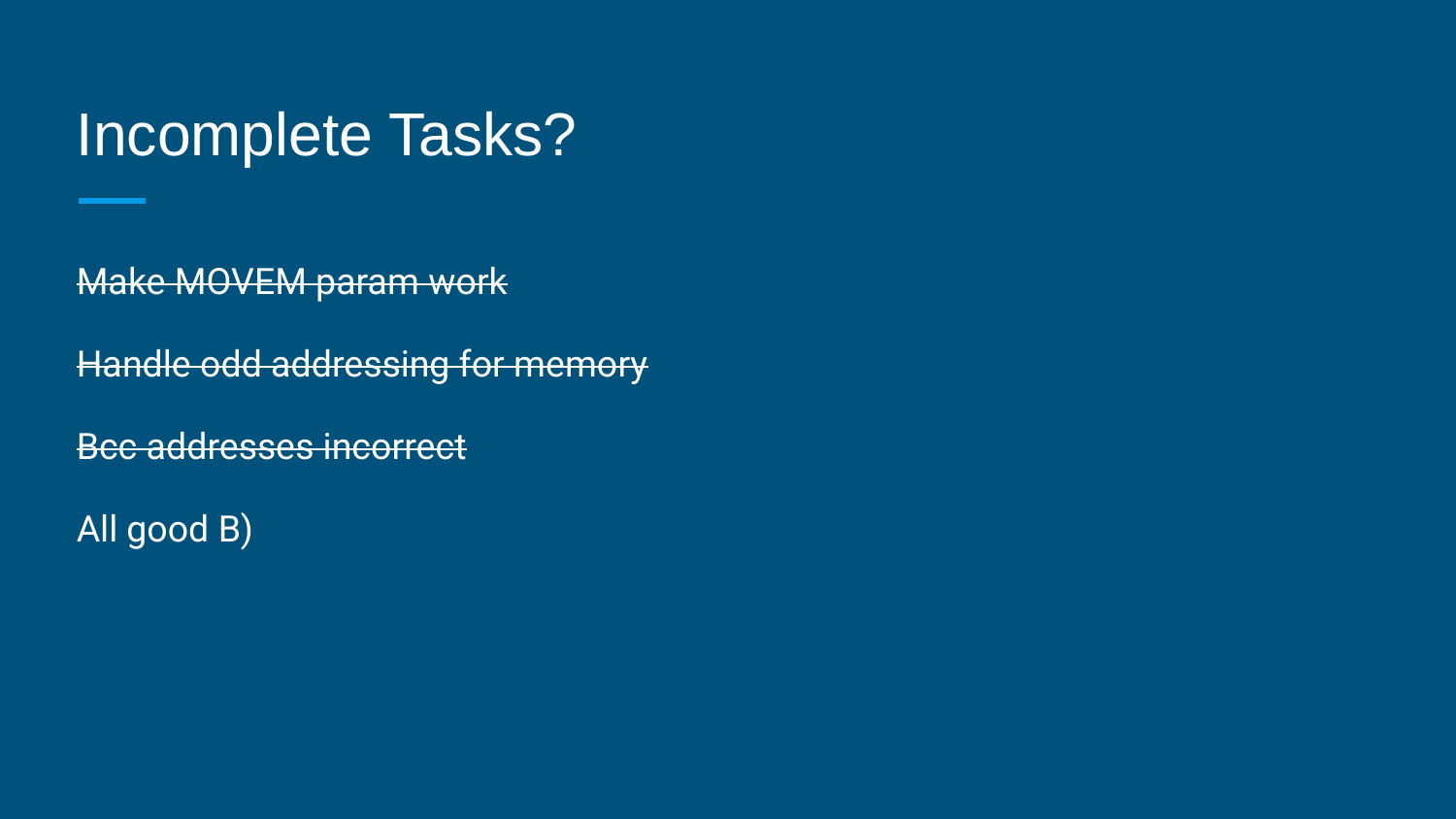

# Incomplete Tasks?
Make MOVEM param work
Handle odd addressing for memory
Bcc addresses incorrect
All good B)